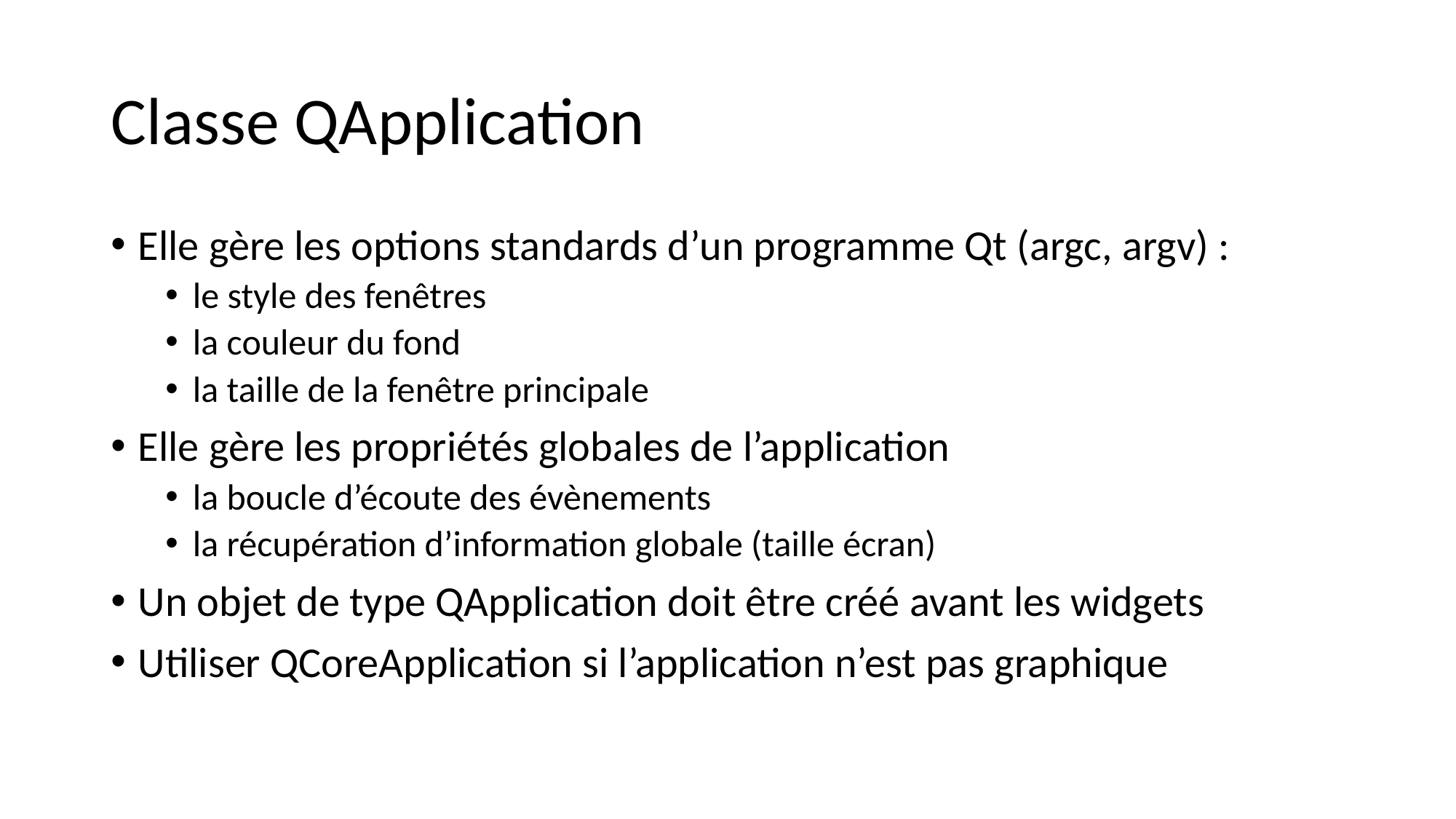

# Classe QApplication
Elle gère les options standards d’un programme Qt (argc, argv) :
le style des fenêtres
la couleur du fond
la taille de la fenêtre principale
Elle gère les propriétés globales de l’application
la boucle d’écoute des évènements
la récupération d’information globale (taille écran)
Un objet de type QApplication doit être créé avant les widgets
Utiliser QCoreApplication si l’application n’est pas graphique